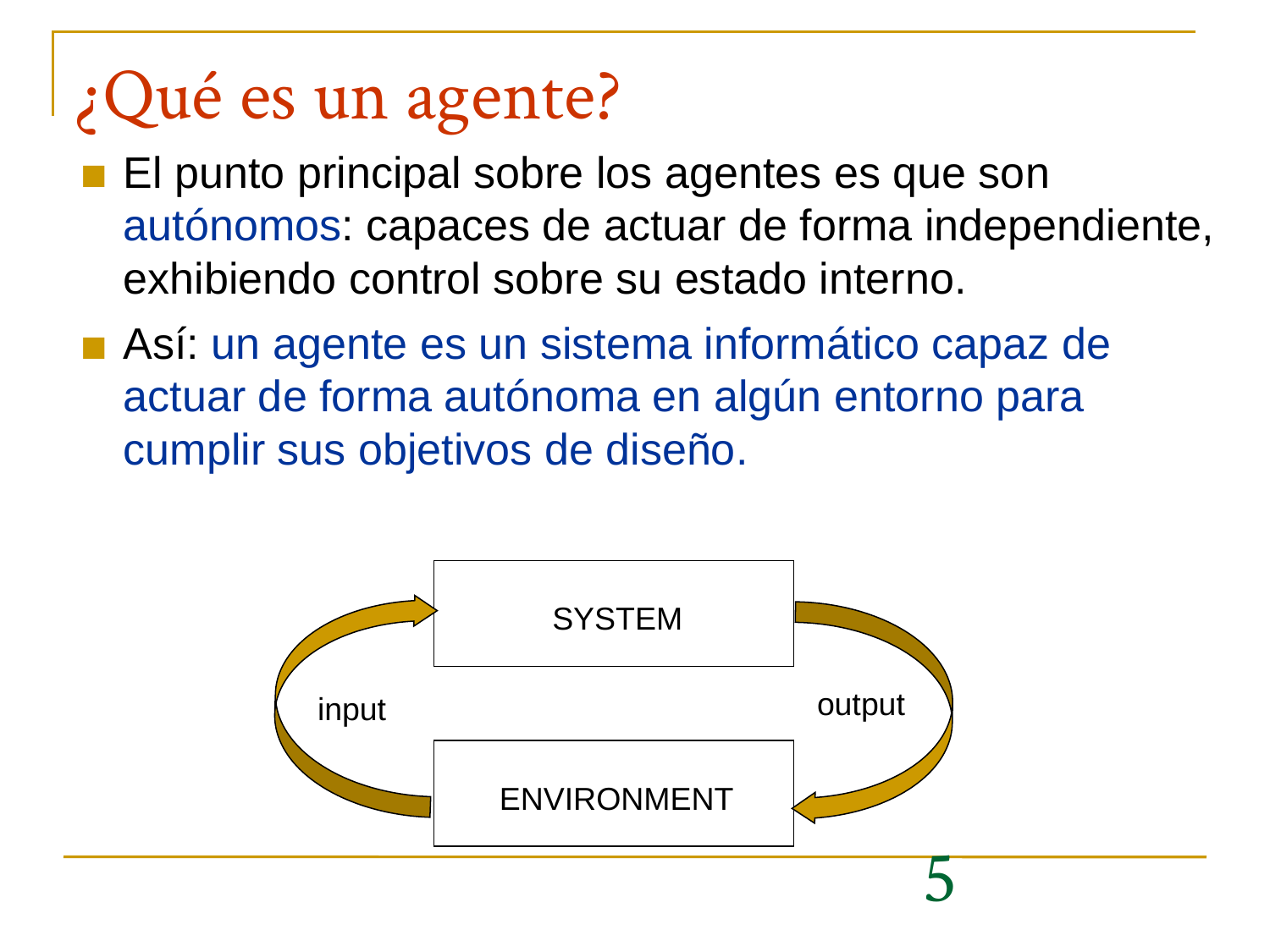

# ¿Qué es un agente?
El punto principal sobre los agentes es que son autónomos: capaces de actuar de forma independiente, exhibiendo control sobre su estado interno.
Así: un agente es un sistema informático capaz de actuar de forma autónoma en algún entorno para cumplir sus objetivos de diseño.

SYSTEM

output
input

ENVIRONMENT
5